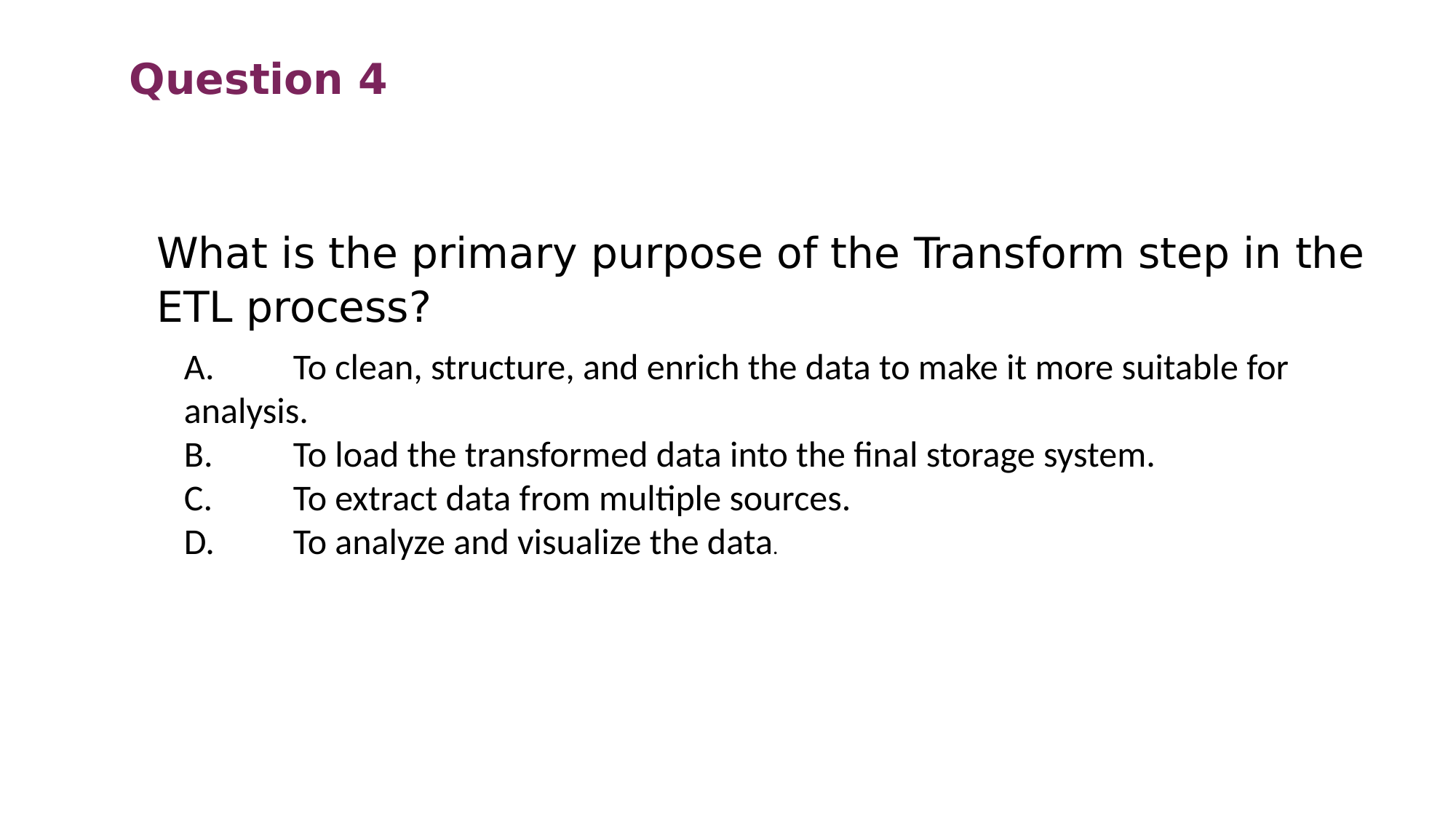

Question 4
What is the primary purpose of the Transform step in the ETL process?
A.	To clean, structure, and enrich the data to make it more suitable for analysis.
B.	To load the transformed data into the final storage system.
C.	To extract data from multiple sources.
D.	To analyze and visualize the data.